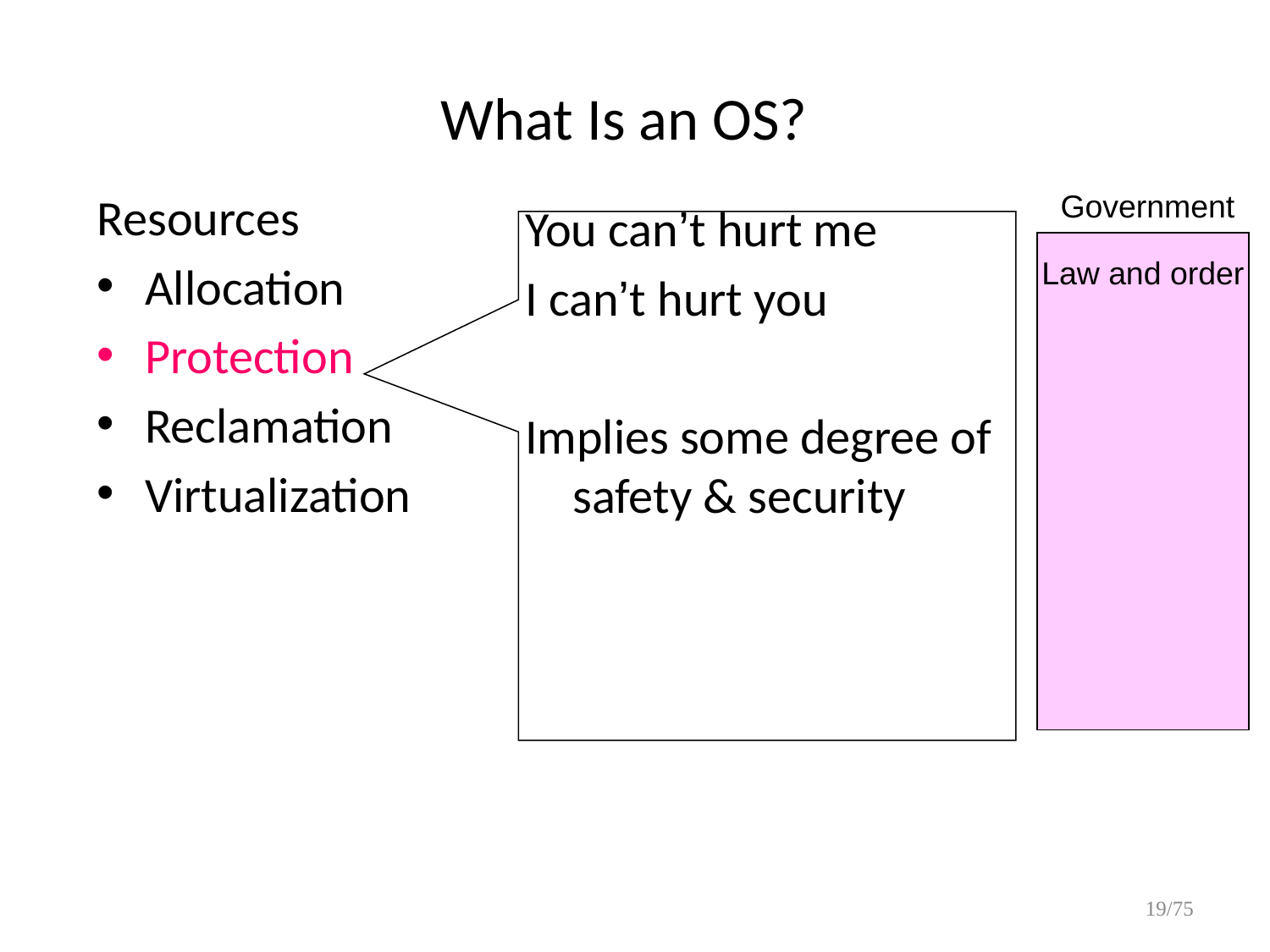

# What Is an OS?
Resources
Allocation
Protection
Reclamation
Virtualization
Government
You can’t hurt me
I can’t hurt you

Implies some degree of safety & security

Law and order

19/75